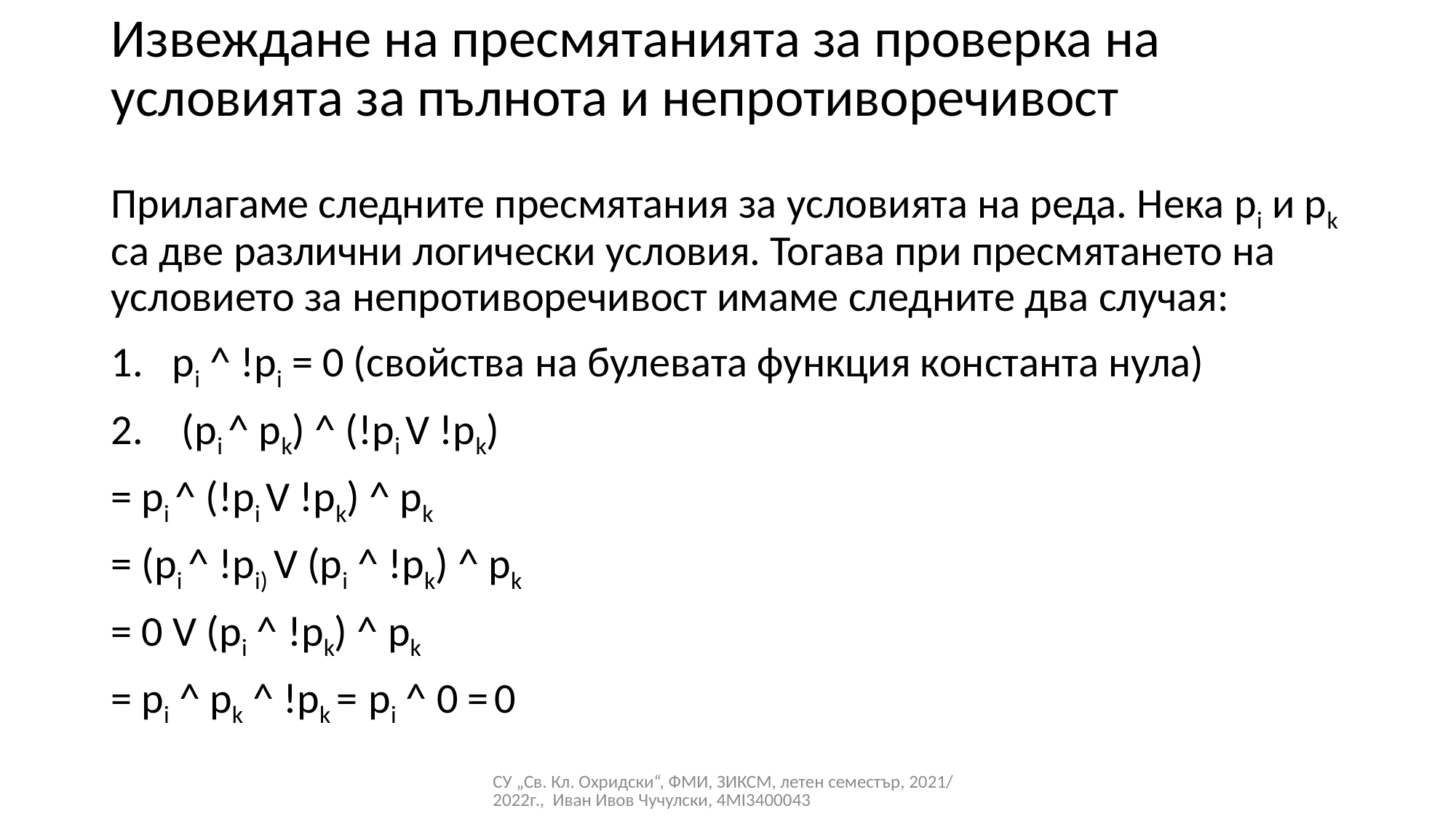

# Извеждане на пресмятанията за проверка на условията за пълнота и непротиворечивост
Прилагаме следните пресмятания за условията на реда. Нека pi и pk ­са две различни логически условия. Тогава при пресмятането на условието за непротиворечивост имаме следните два случая:
pi ^ !pi = 0 (свойства на булевата функция константа нула)
 (pi ^ pk) ^ (!pi V !pk)­
= pi ^ (!pi V !pk)­ ^ pk
= (pi ^ !pi) V (pi ^ !pk)­ ^ pk
= 0 V (pi ^ !pk)­ ^ pk
= pi ^ pk ^ !pk =  pi ^ 0 = 0

СУ „Св. Кл. Охридски“, ФМИ, ЗИКСМ, летен семестър, 2021/2022г.,  Иван Ивов Чучулски, 4MI3400043